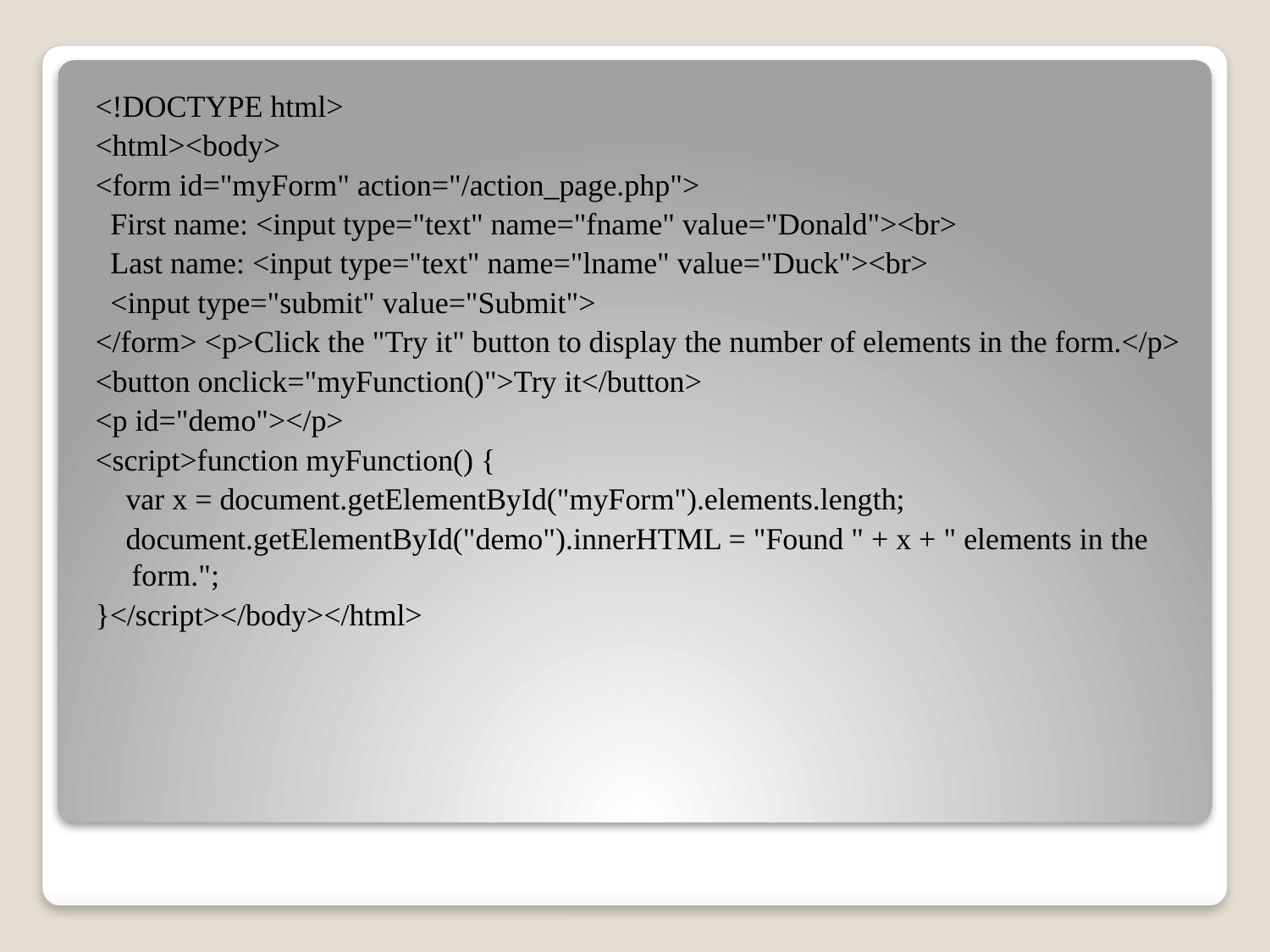

<!DOCTYPE html>
<html><body>
<form id="myForm" action="/action_page.php">
  First name: <input type="text" name="fname" value="Donald"><br>
  Last name: <input type="text" name="lname" value="Duck"><br>
  <input type="submit" value="Submit">
</form> <p>Click the "Try it" button to display the number of elements in the form.</p>
<button onclick="myFunction()">Try it</button>
<p id="demo"></p>
<script>function myFunction() {
    var x = document.getElementById("myForm").elements.length;
    document.getElementById("demo").innerHTML = "Found " + x + " elements in the form.";
}</script></body></html>